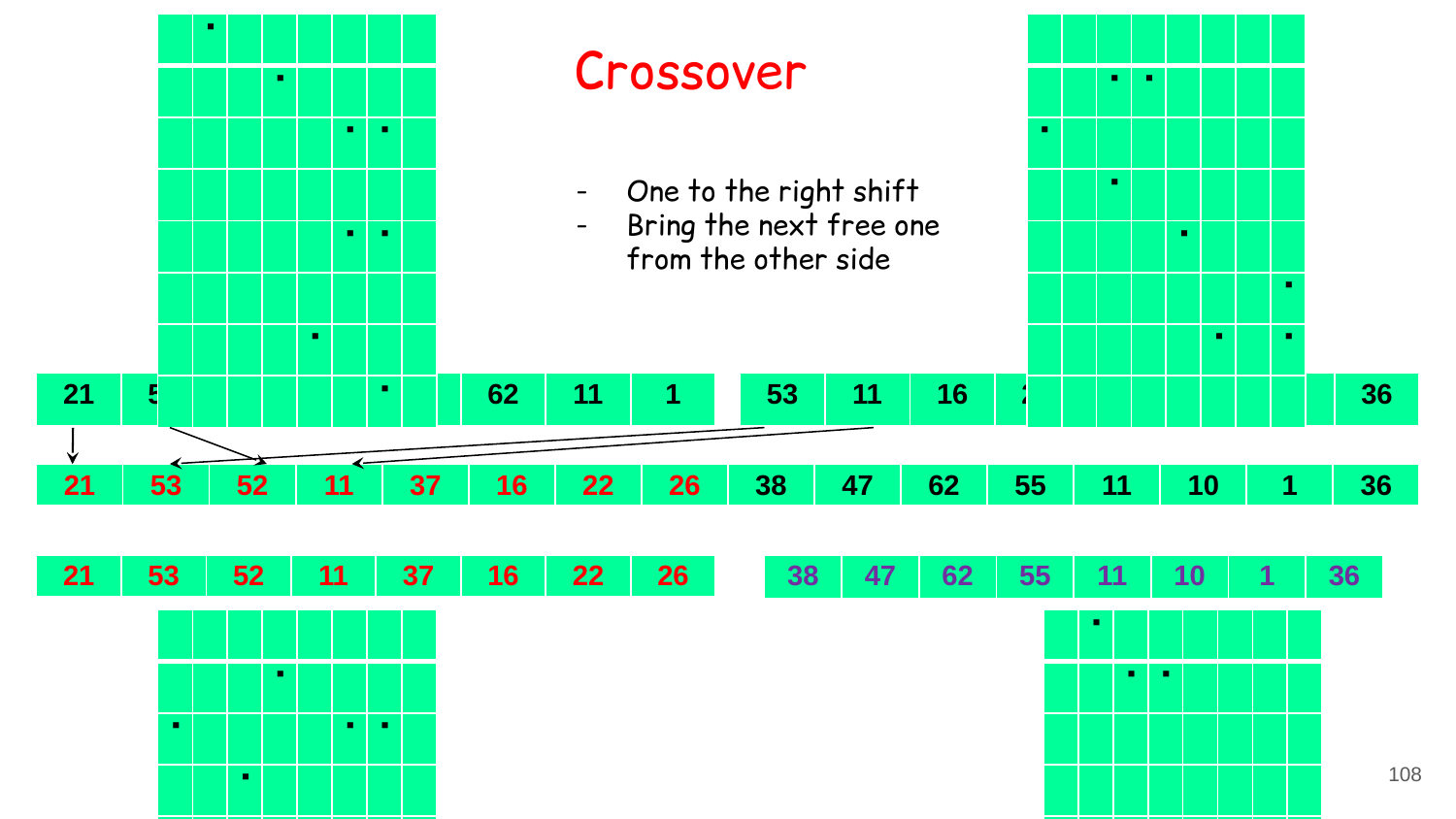

# Crossover
|  |  |  |  |  |  |  |  |
| --- | --- | --- | --- | --- | --- | --- | --- |
|  |  | ■ | ■ |  |  |  |  |
| ■ |  |  |  |  |  |  |  |
|  |  | ■ |  |  |  |  |  |
|  |  |  |  | ■ |  |  |  |
|  |  |  |  |  |  |  | ■ |
|  |  |  |  |  | ■ |  | ■ |
|  |  |  |  |  |  |  |  |
|  | ■ |  |  |  |  |  |  |
| --- | --- | --- | --- | --- | --- | --- | --- |
|  |  |  | ■ |  |  |  |  |
|  |  |  |  |  | ■ | ■ |  |
|  |  |  |  |  |  |  |  |
|  |  |  |  |  | ■ | ■ |  |
|  |  |  |  |  |  |  |  |
|  |  |  |  | ■ |  |  |  |
|  |  |  |  |  |  | ■ |  |
One to the right shift
Bring the next free one from the other side
| 21 | 52 | 37 | 22 | 38 | 62 | 11 | 1 |
| --- | --- | --- | --- | --- | --- | --- | --- |
| 53 | 11 | 16 | 26 | 47 | 55 | 10 | 36 |
| --- | --- | --- | --- | --- | --- | --- | --- |
| 21 | 53 | 52 | 11 | 37 | 16 | 22 | 26 | 38 | 47 | 62 | 55 | 11 | 10 | 1 | 36 |
| --- | --- | --- | --- | --- | --- | --- | --- | --- | --- | --- | --- | --- | --- | --- | --- |
| 21 | 53 | 52 | 11 | 37 | 16 | 22 | 26 |
| --- | --- | --- | --- | --- | --- | --- | --- |
| 38 | 47 | 62 | 55 | 11 | 10 | 1 | 36 |
| --- | --- | --- | --- | --- | --- | --- | --- |
|  |  |  |  |  |  |  |  |
| --- | --- | --- | --- | --- | --- | --- | --- |
|  |  |  | ■ |  |  |  |  |
| ■ |  |  |  |  | ■ | ■ |  |
|  |  | ■ |  |  |  |  |  |
|  |  |  |  |  | ■ |  |  |
|  |  |  |  |  |  |  |  |
|  |  |  |  | ■ | ■ |  |  |
|  |  |  |  |  |  |  |  |
|  | ■ |  |  |  |  |  |  |
| --- | --- | --- | --- | --- | --- | --- | --- |
|  |  | ■ | ■ |  |  |  |  |
|  |  |  |  |  |  |  |  |
|  |  |  |  |  |  |  |  |
|  |  |  |  | ■ |  | ■ |  |
|  |  |  |  |  |  |  | ■ |
|  |  |  |  |  |  |  | ■ |
|  |  |  |  |  |  | ■ |  |
108